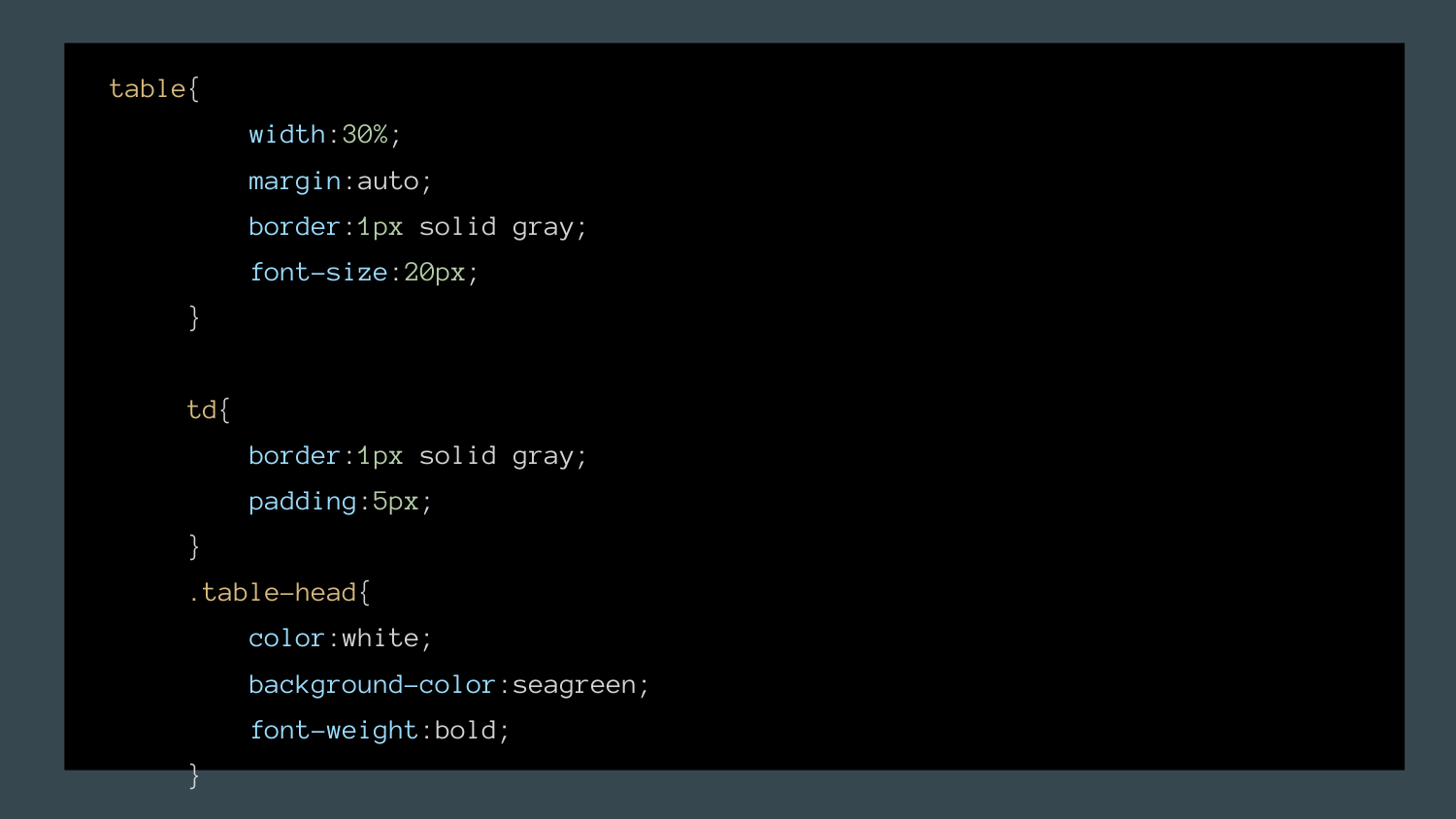

table{
           width:30%;
           margin:auto;
           border:1px solid gray;
           font-size:20px;
       }

       td{
           border:1px solid gray;
           padding:5px;
       }
       .table-head{
           color:white;
           background-color:seagreen;
           font-weight:bold;
       }